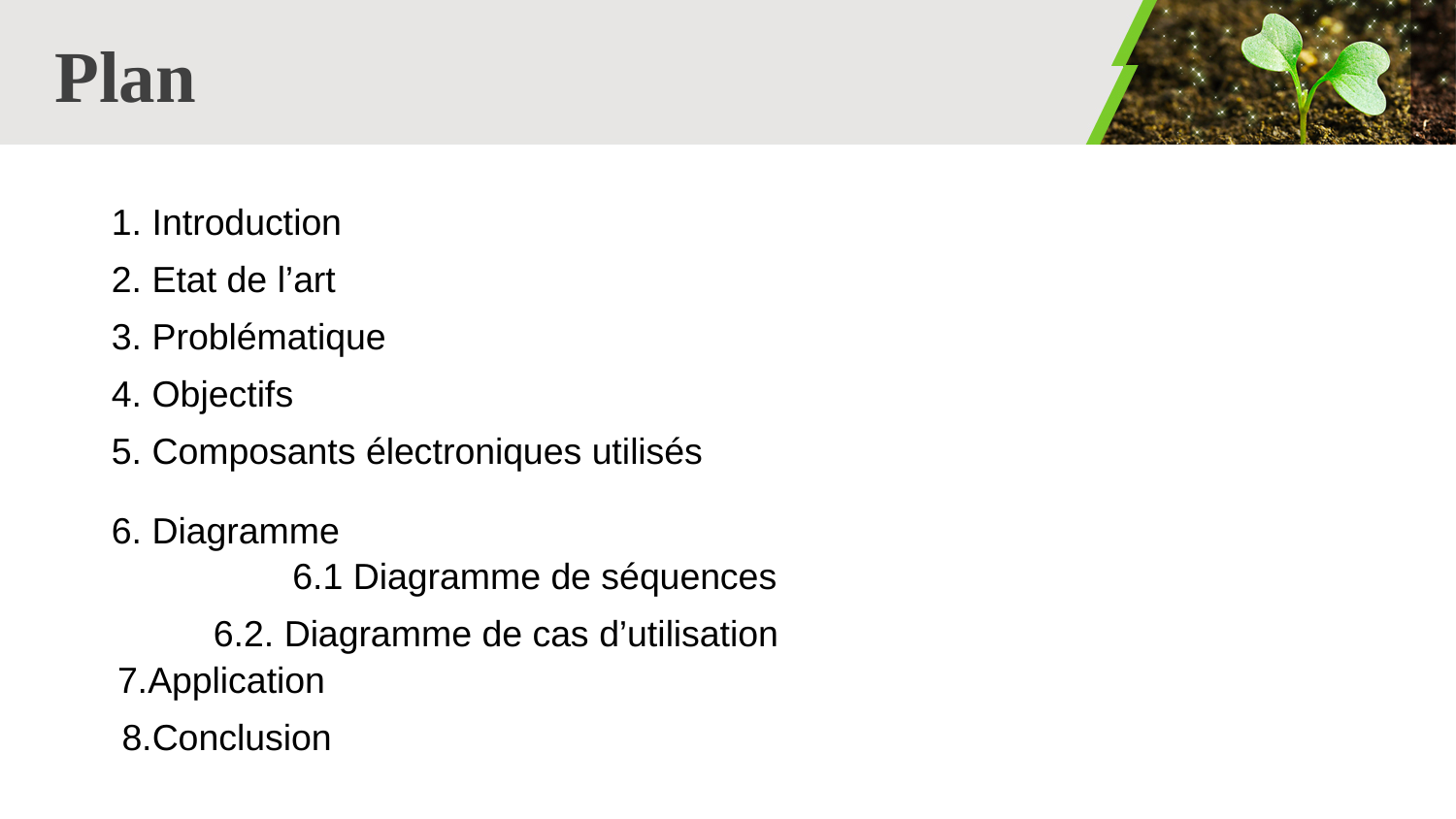

Plan
1. Introduction

2. Etat de l’art

3. Problématique
4. Objectifs
5. Composants électroniques utilisés
6. Diagramme
	6.1 Diagramme de séquences

          6.2. Diagramme de cas d’utilisation

7.Application
 8.Conclusion